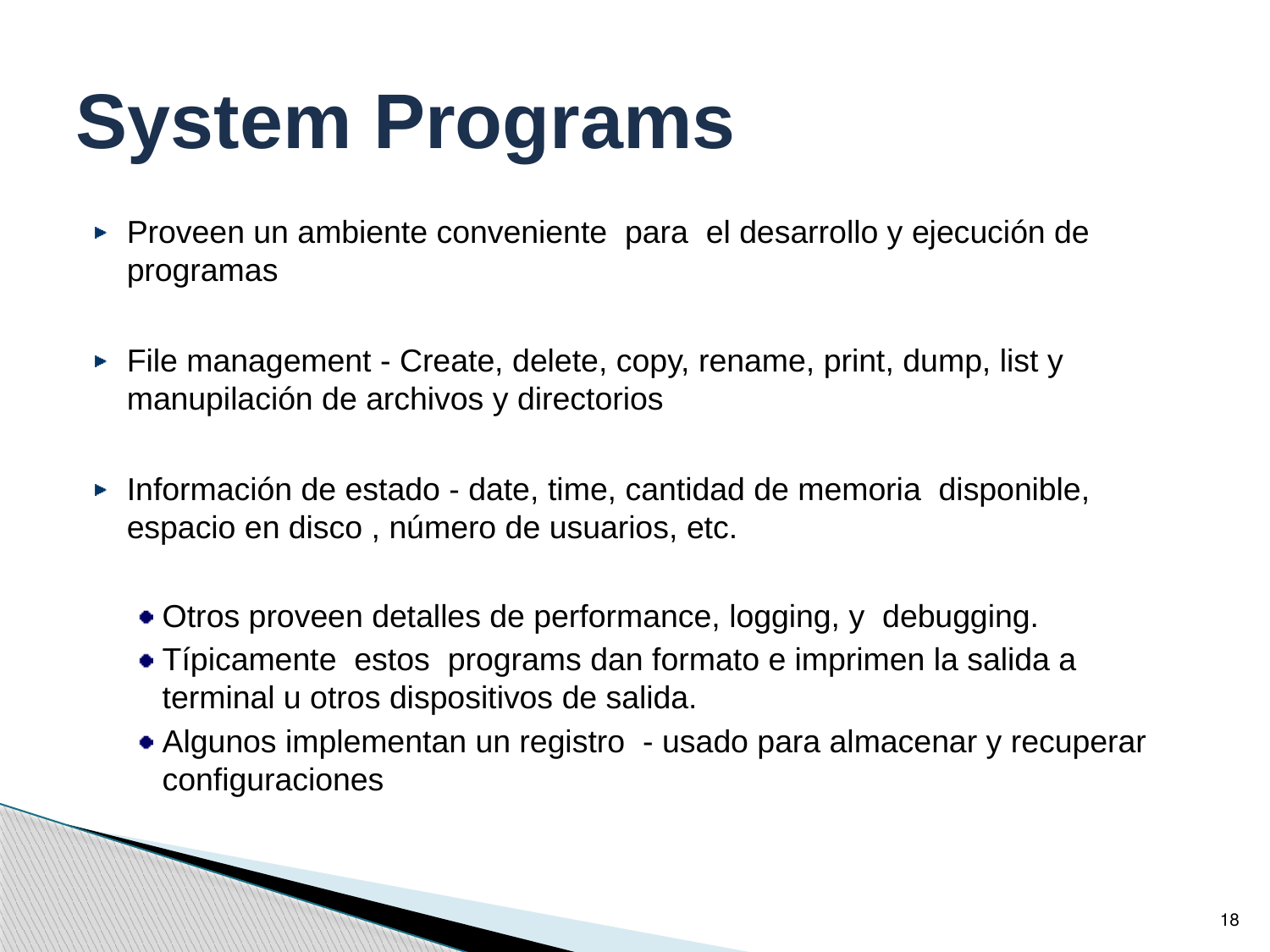

# System Programs
Proveen un ambiente conveniente  para  el desarrollo y ejecución de programas

File management - Create, delete, copy, rename, print, dump, list y manupilación de archivos y directorios

Información de estado - date, time, cantidad de memoria  disponible, espacio en disco , número de usuarios, etc.

Otros proveen detalles de performance, logging, y  debugging.
Típicamente  estos  programs dan formato e imprimen la salida a terminal u otros dispositivos de salida.
Algunos implementan un registro  - usado para almacenar y recuperar configuraciones
18